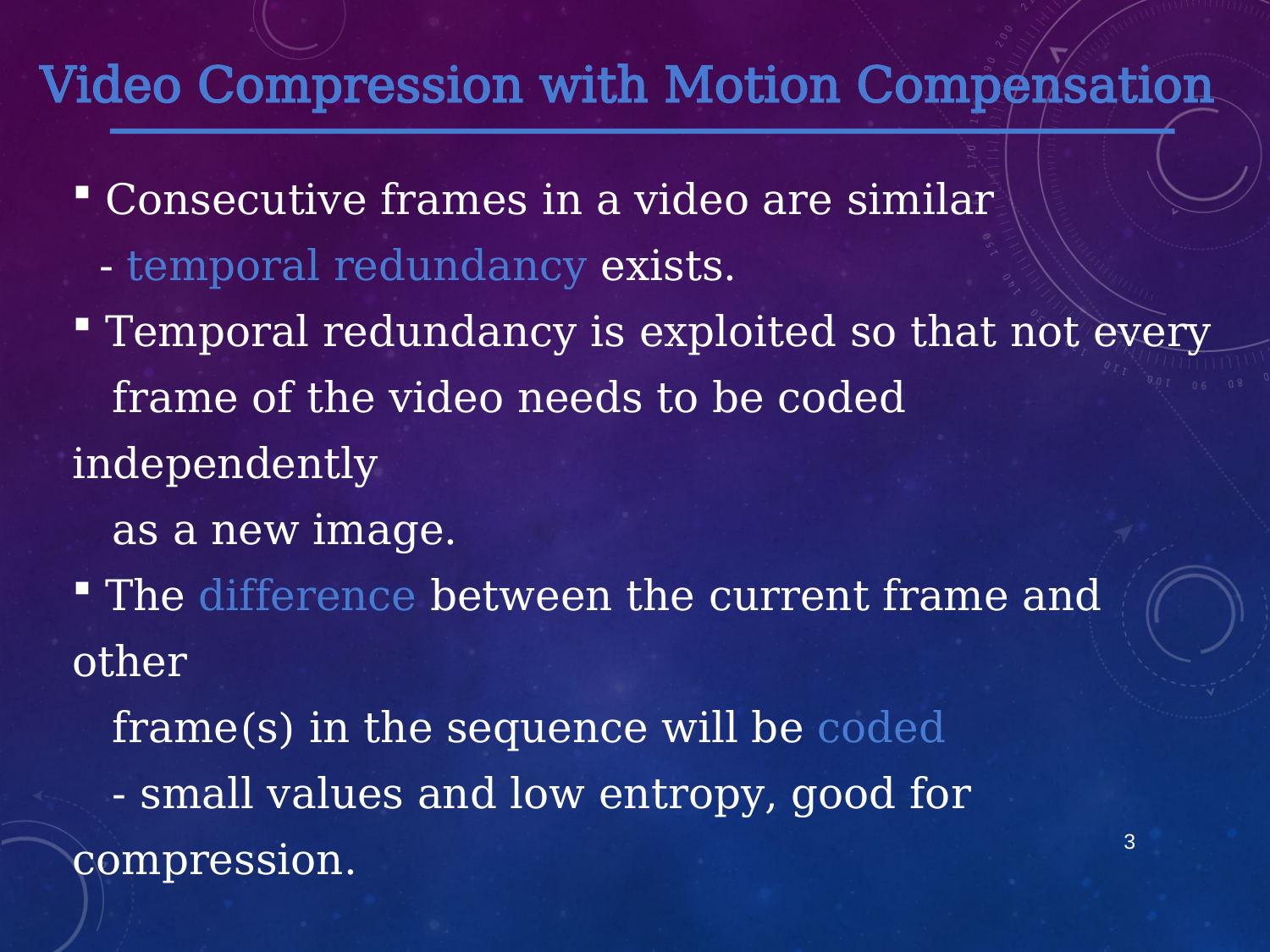

Video Compression with Motion Compensation

 Consecutive frames in a video are similar
  - temporal redundancy exists.
 Temporal redundancy is exploited so that not every
   frame of the video needs to be coded independently
   as a new image.
 The difference between the current frame and other
   frame(s) in the sequence will be coded
   - small values and low entropy, good for compression.
3